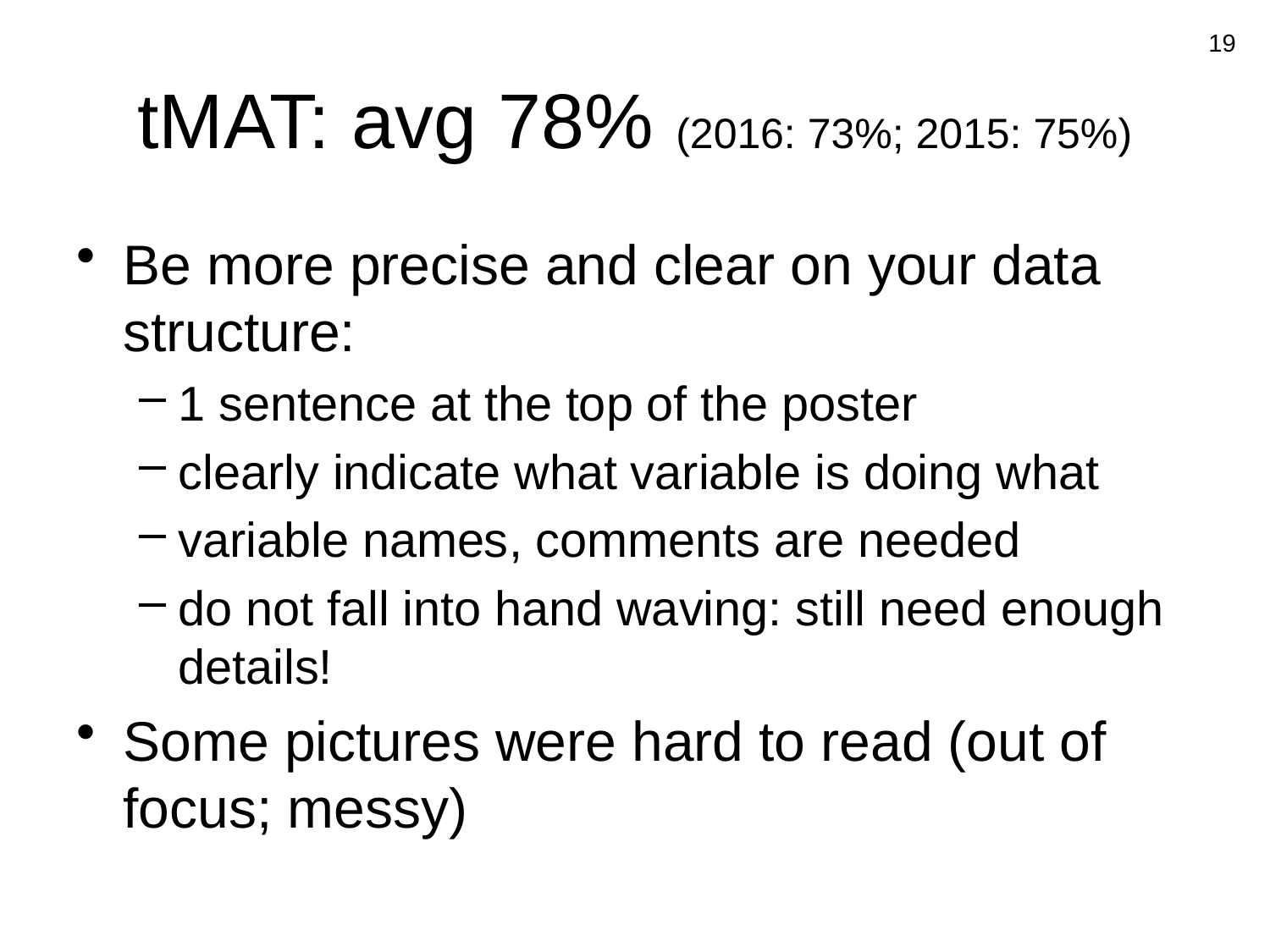

19
# tMAT: avg 78% (2016: 73%; 2015: 75%)
Be more precise and clear on your data structure:
1 sentence at the top of the poster
clearly indicate what variable is doing what
variable names, comments are needed
do not fall into hand waving: still need enough details!
Some pictures were hard to read (out of focus; messy)